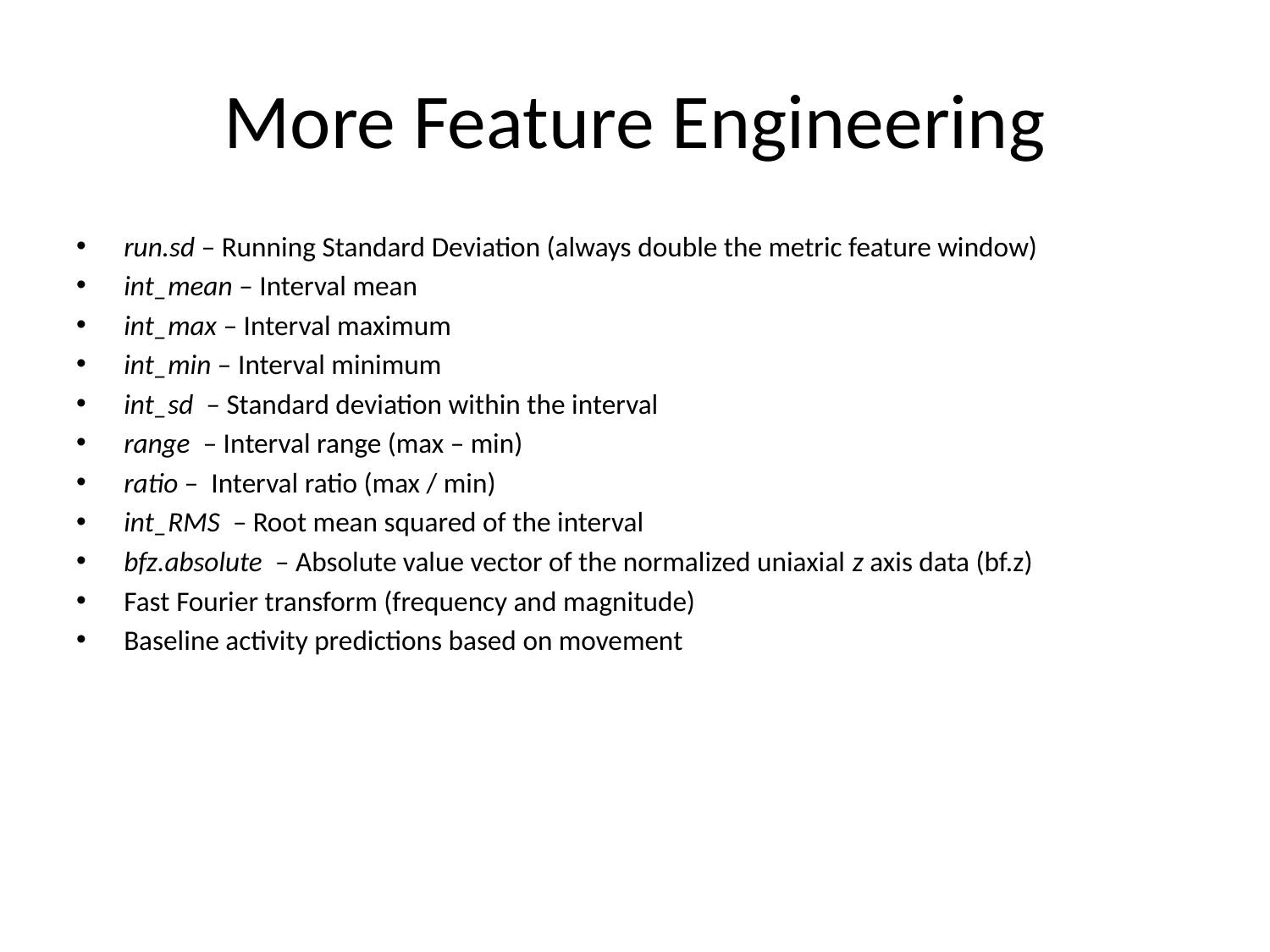

# More Feature Engineering
run.sd – Running Standard Deviation (always double the metric feature window)
int_mean – Interval mean
int_max – Interval maximum
int_min – Interval minimum
int_sd  – Standard deviation within the interval
range  – Interval range (max – min)
ratio –  Interval ratio (max / min)
int_RMS  – Root mean squared of the interval
bfz.absolute  – Absolute value vector of the normalized uniaxial z axis data (bf.z)
Fast Fourier transform (frequency and magnitude)
Baseline activity predictions based on movement